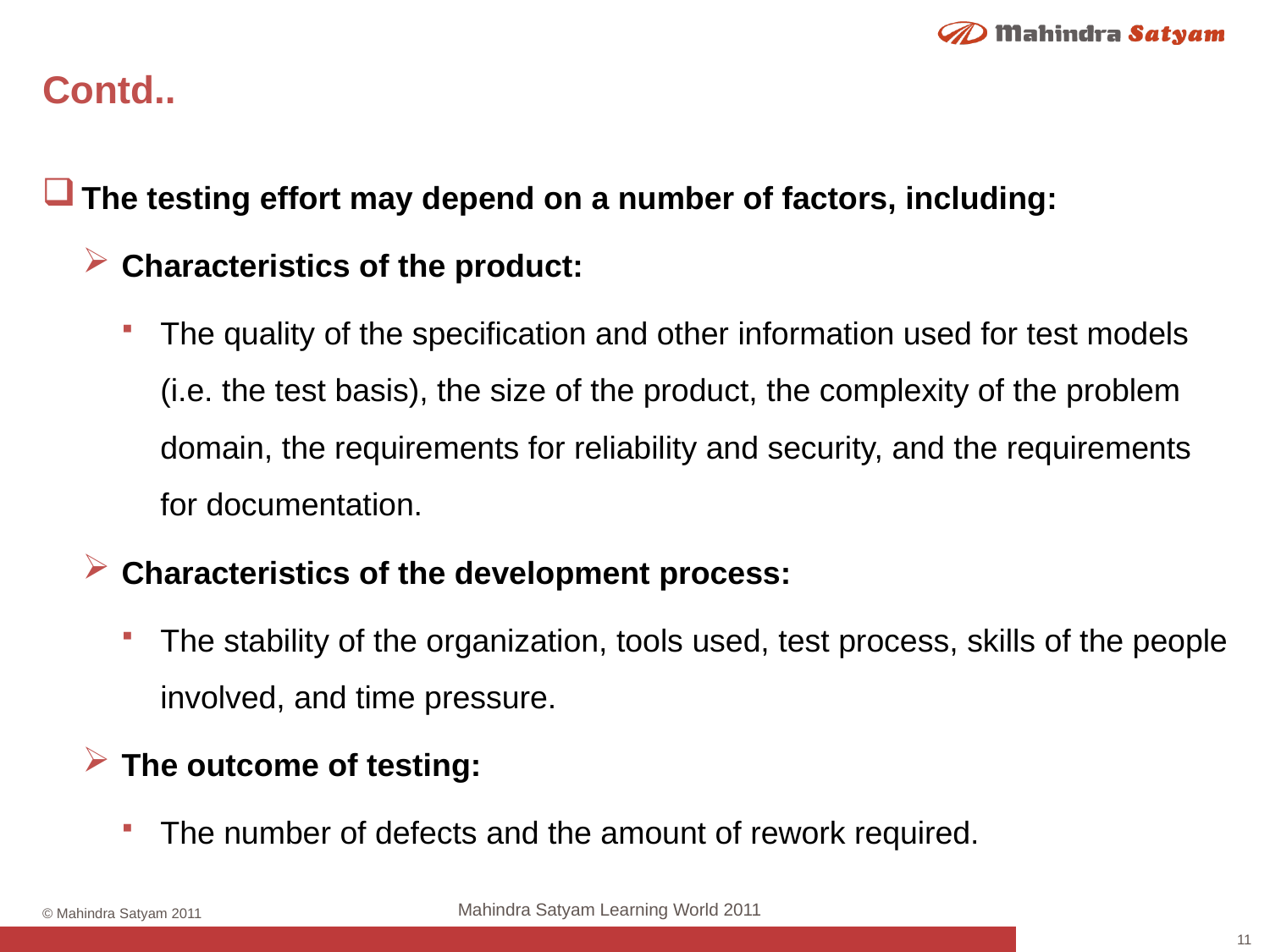

# Contd..
The testing effort may depend on a number of factors, including:
Characteristics of the product:
The quality of the specification and other information used for test models (i.e. the test basis), the size of the product, the complexity of the problem domain, the requirements for reliability and security, and the requirements for documentation.
Characteristics of the development process:
The stability of the organization, tools used, test process, skills of the people involved, and time pressure.
The outcome of testing:
The number of defects and the amount of rework required.